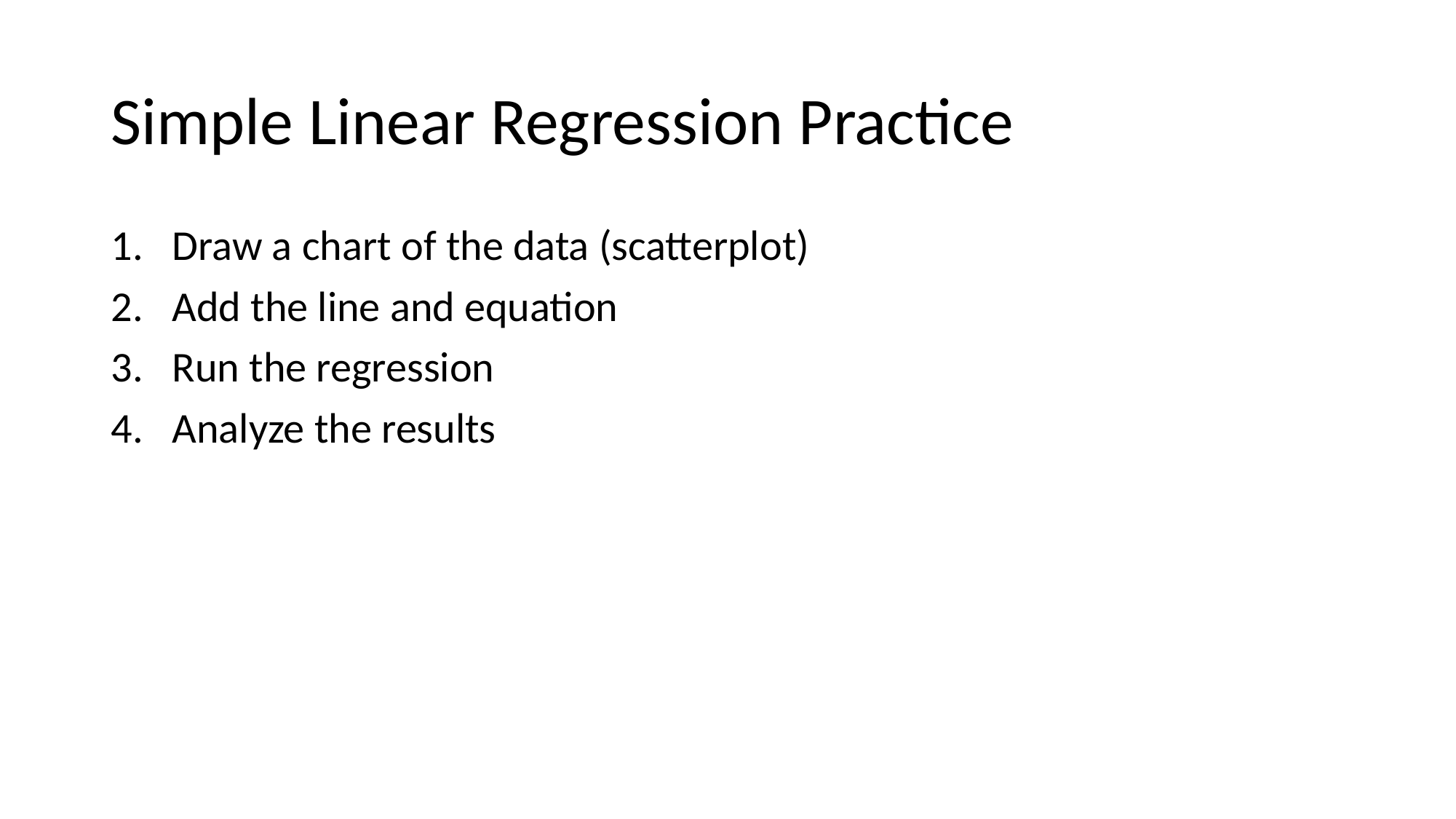

# Simple Linear Regression Practice
Draw a chart of the data (scatterplot)
Add the line and equation
Run the regression
Analyze the results